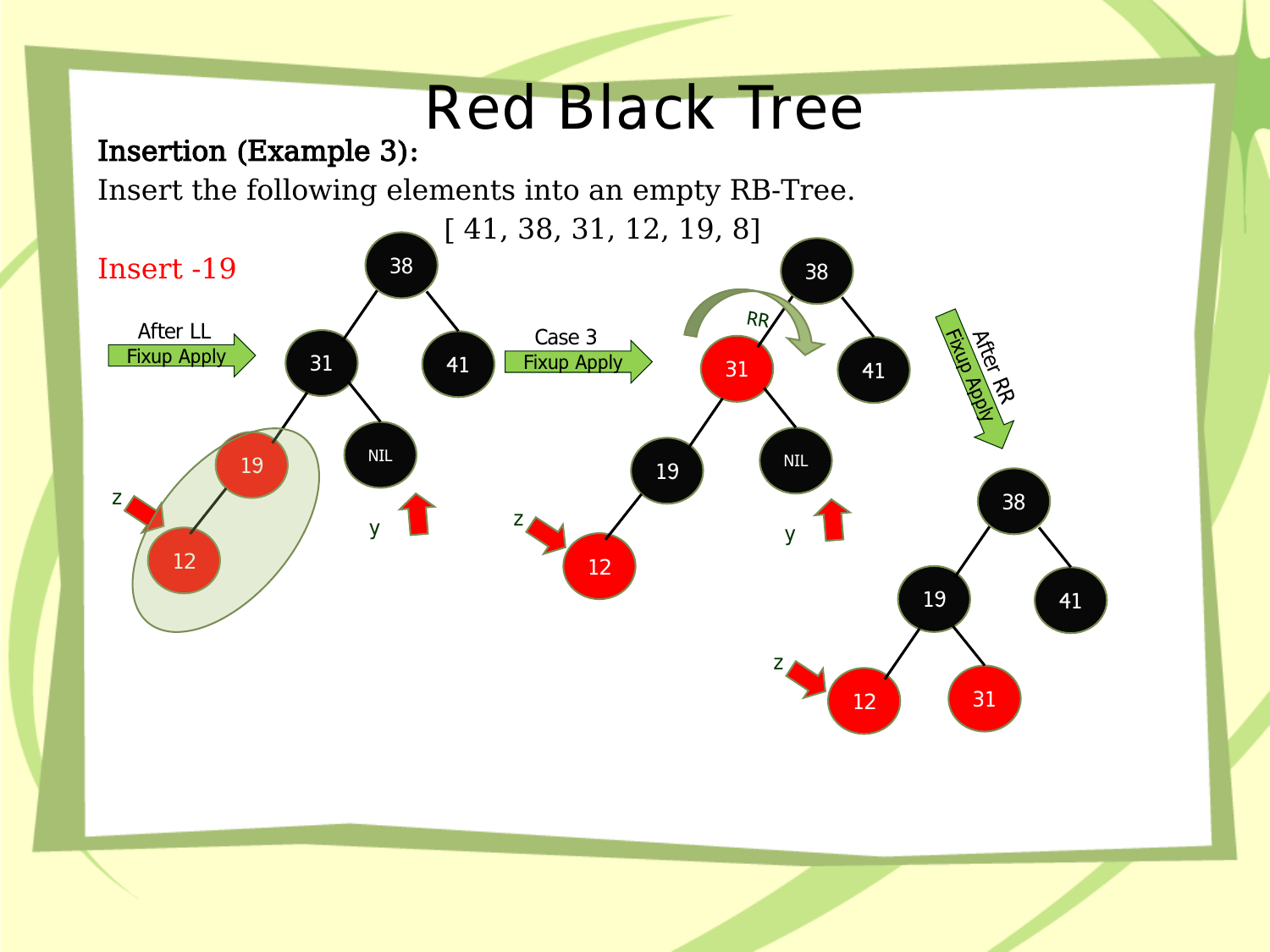

# Red Black Tree
Insertion (Example 3):
Insert the following elements into an empty RB-Tree.
[ 41, 38, 31, 12, 19, 8]
Insert -19

38
31
41
19
z

y
NIL
12

38
31
41
19
z

y
NIL
12
RR
After LL
Fixup Apply
Case 3
Fixup Apply
After RR
Fixup Apply
38
19
41
z

12
31